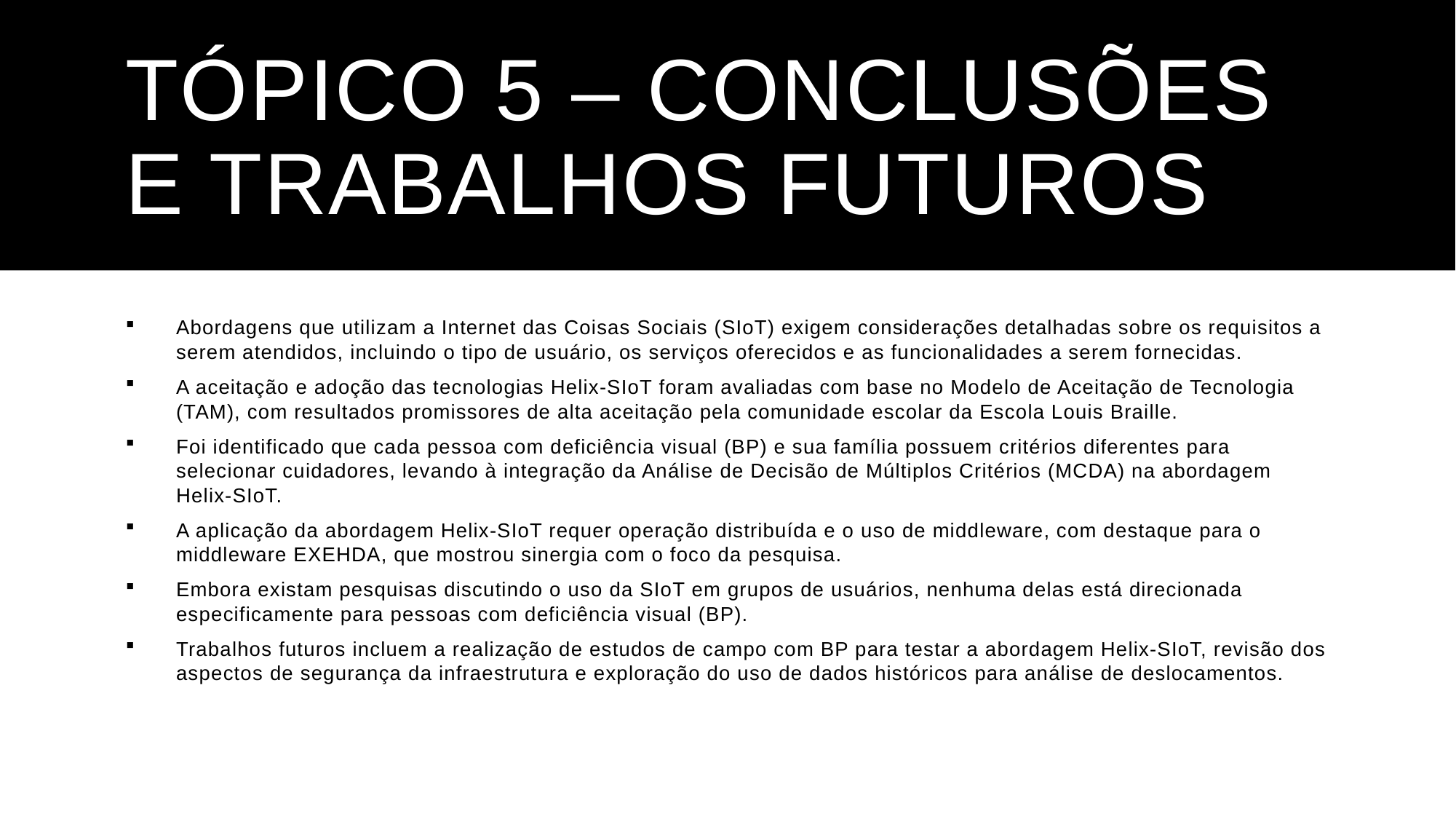

# Tópico 5 – Conclusões e trabalhos futuros
Abordagens que utilizam a Internet das Coisas Sociais (SIoT) exigem considerações detalhadas sobre os requisitos a serem atendidos, incluindo o tipo de usuário, os serviços oferecidos e as funcionalidades a serem fornecidas.
A aceitação e adoção das tecnologias Helix-SIoT foram avaliadas com base no Modelo de Aceitação de Tecnologia (TAM), com resultados promissores de alta aceitação pela comunidade escolar da Escola Louis Braille.
Foi identificado que cada pessoa com deficiência visual (BP) e sua família possuem critérios diferentes para selecionar cuidadores, levando à integração da Análise de Decisão de Múltiplos Critérios (MCDA) na abordagem Helix-SIoT.
A aplicação da abordagem Helix-SIoT requer operação distribuída e o uso de middleware, com destaque para o middleware EXEHDA, que mostrou sinergia com o foco da pesquisa.
Embora existam pesquisas discutindo o uso da SIoT em grupos de usuários, nenhuma delas está direcionada especificamente para pessoas com deficiência visual (BP).
Trabalhos futuros incluem a realização de estudos de campo com BP para testar a abordagem Helix-SIoT, revisão dos aspectos de segurança da infraestrutura e exploração do uso de dados históricos para análise de deslocamentos.